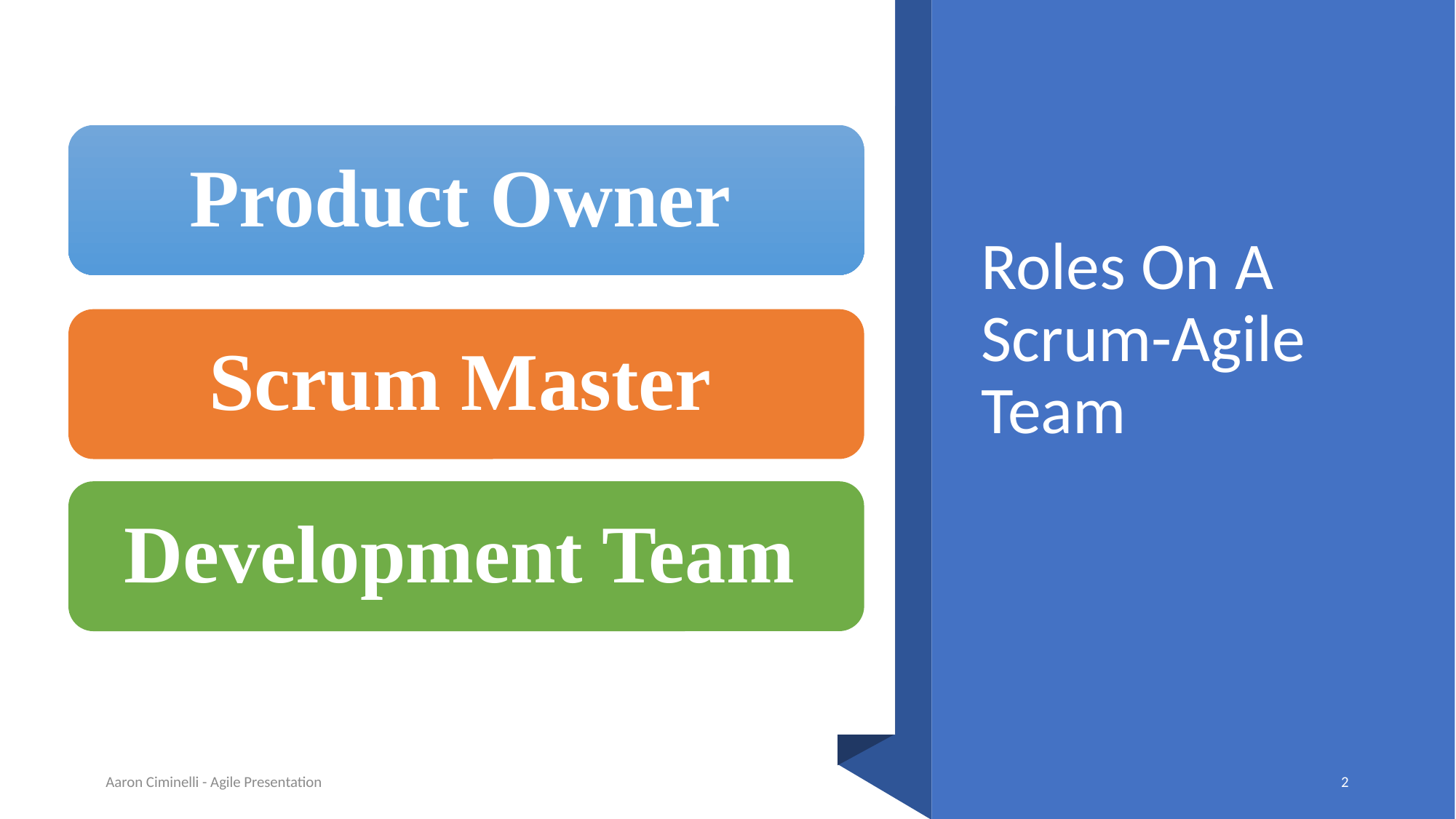

Product Owner
Scrum Master
Development Team

# Roles On A Scrum-Agile Team
Aaron Ciminelli - Agile Presentation
2